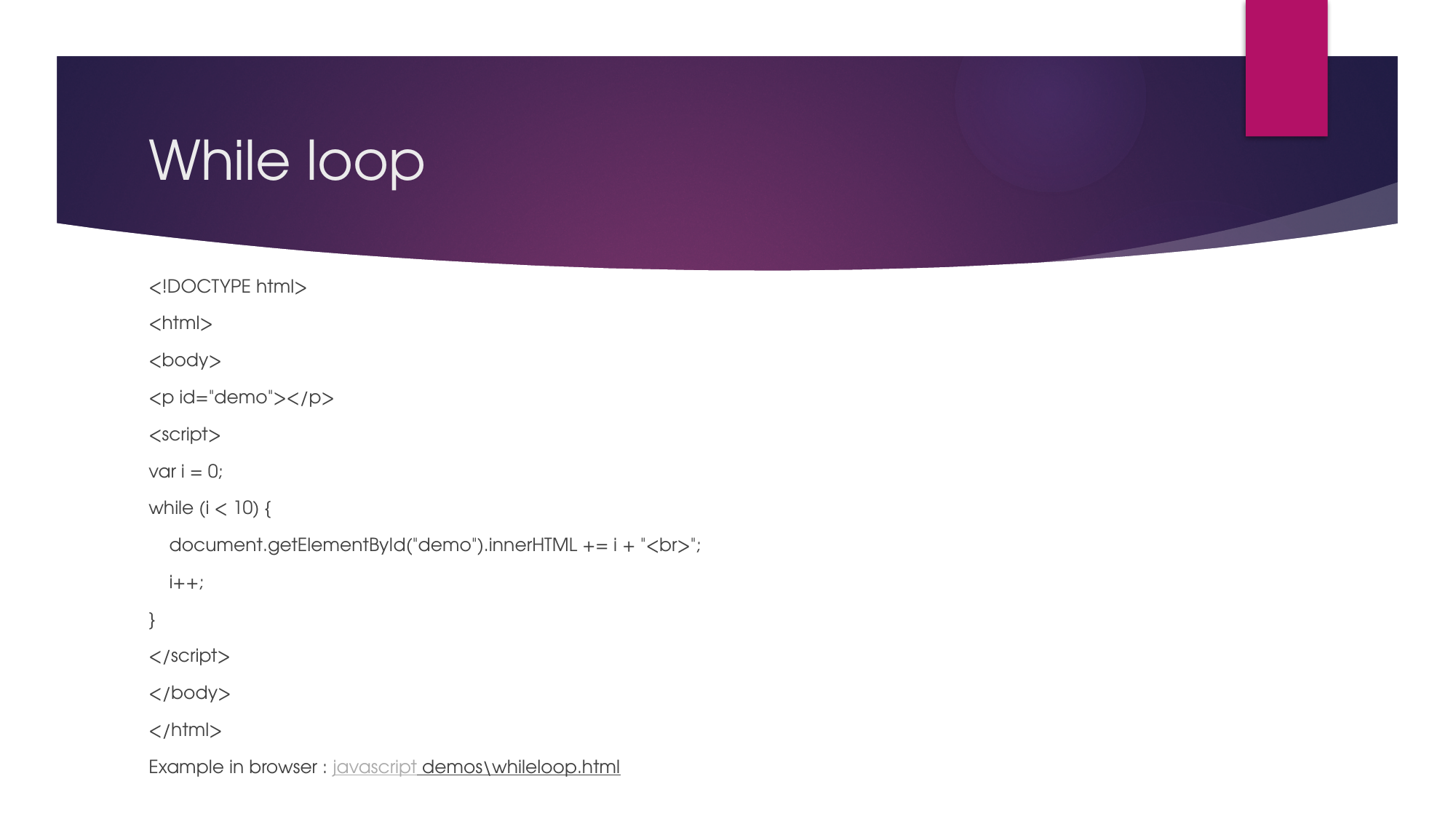

# While loop
<!DOCTYPE html>
<html>
<body>
<p id="demo"></p>
<script>
var i = 0;
while (i < 10) {
    document.getElementById("demo").innerHTML += i + "<br>";
    i++;
}
</script>
</body>
</html>
Example in browser : javascript demos\whileloop.html